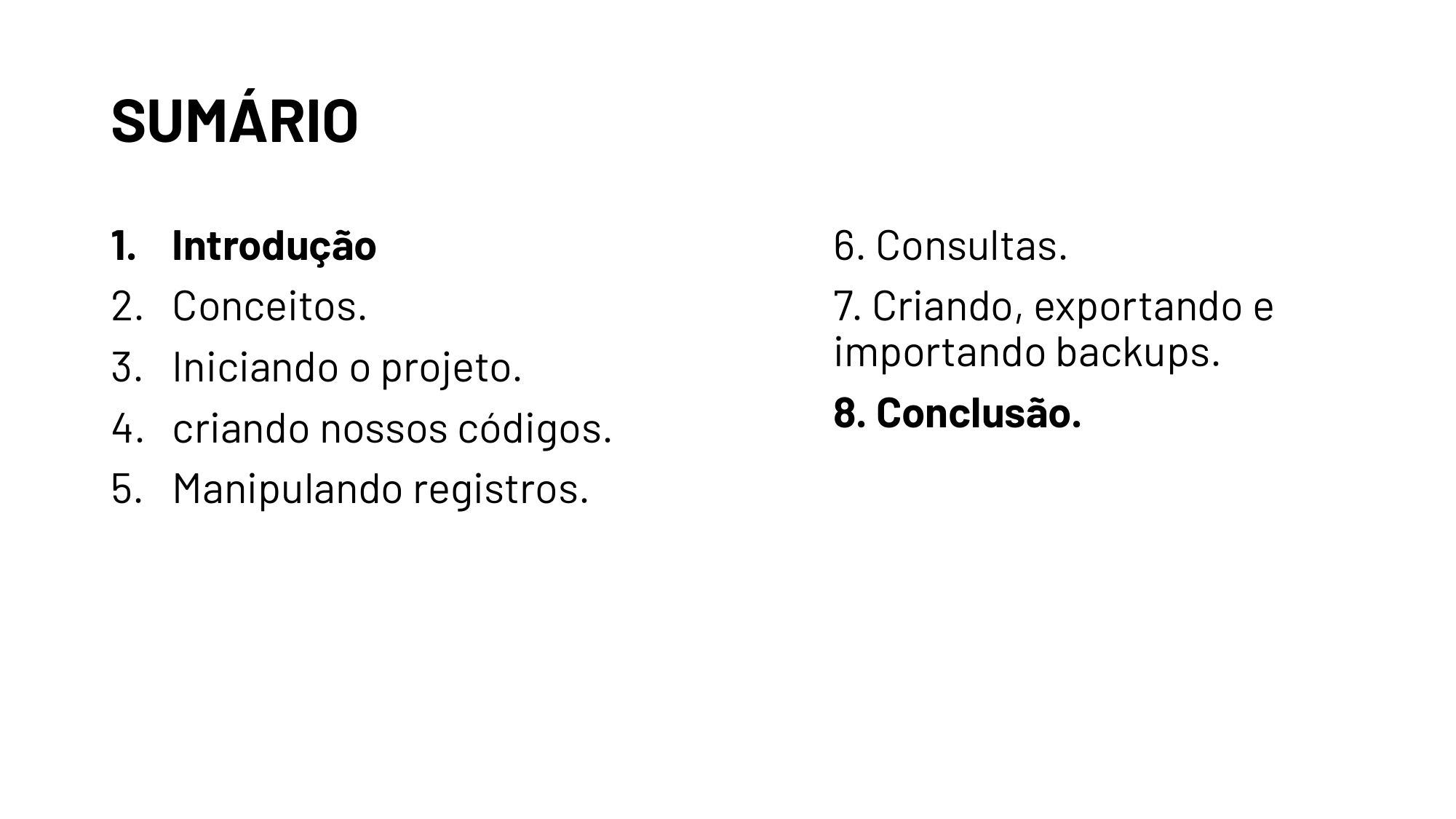

# SUMÁRIO
Introdução
Conceitos.
Iniciando o projeto.
criando nossos códigos.
Manipulando registros.

6. Consultas.
7. Criando, exportando e importando backups.
8. Conclusão.